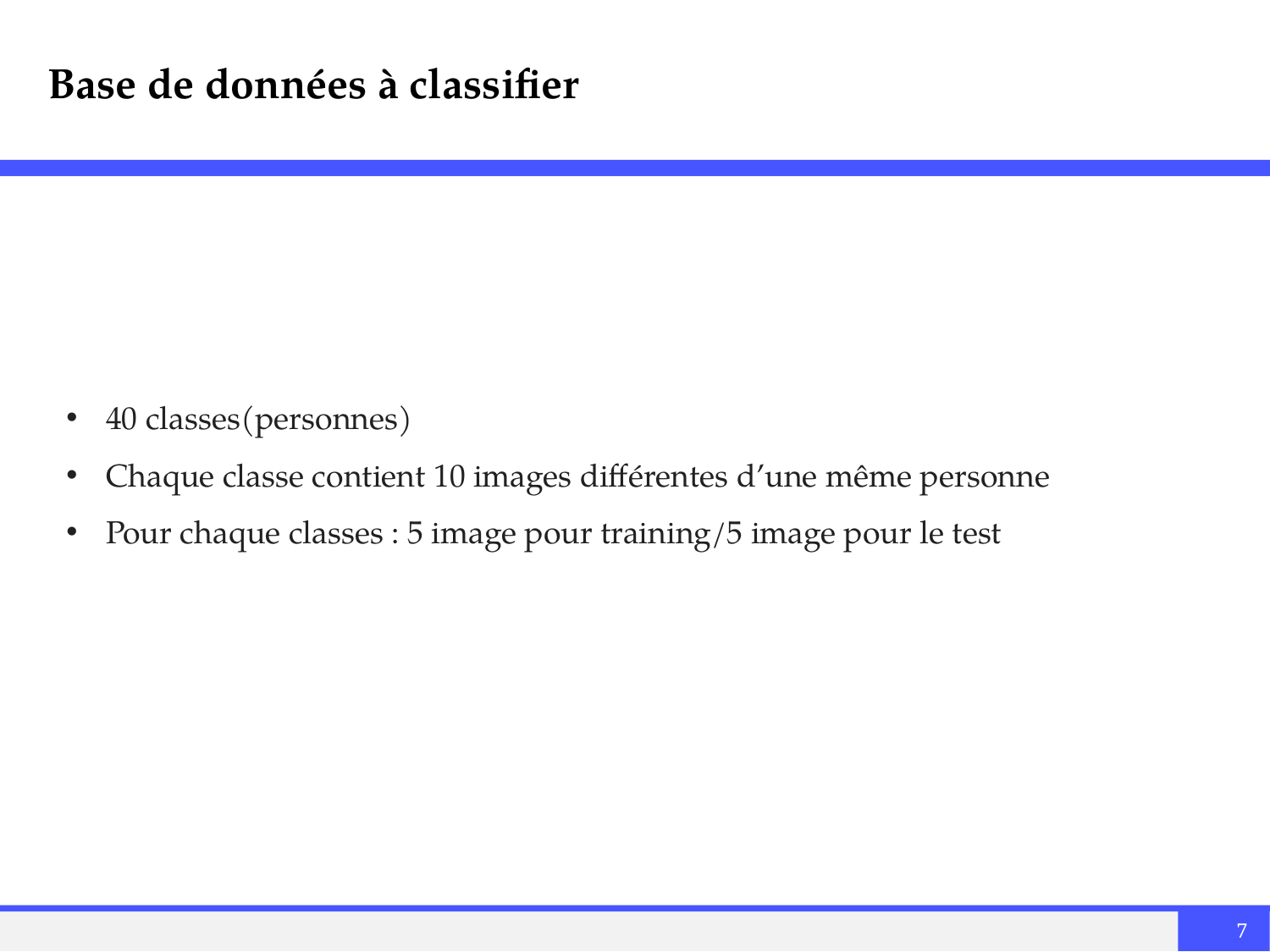

# Base de données à classifier

40 classes(personnes)
Chaque classe contient 10 images différentes d’une même personne
Pour chaque classes : 5 image pour training/5 image pour le test

7